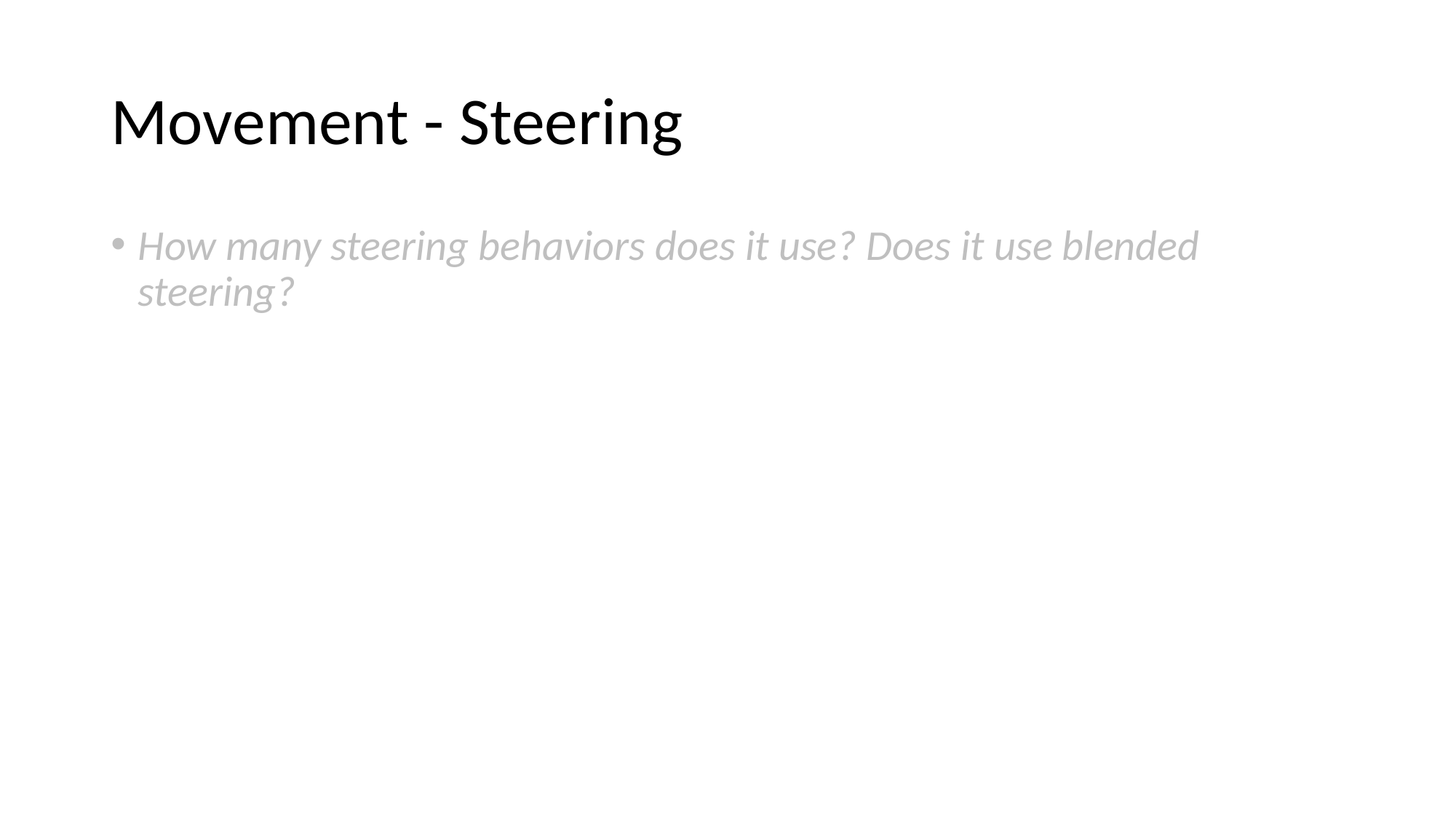

# Movement - Steering
How many steering behaviors does it use? Does it use blended steering?